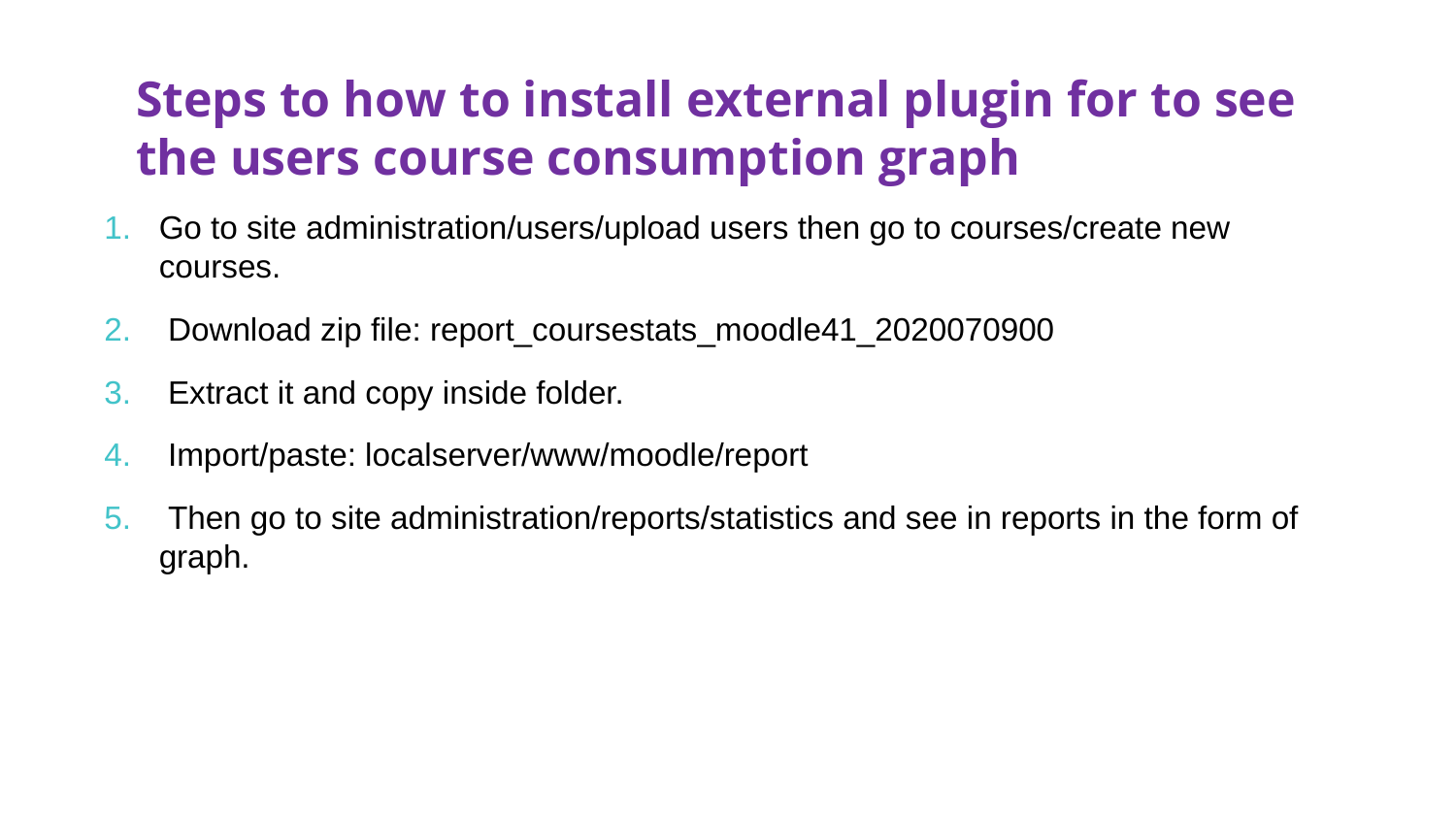

# Steps to how to install external plugin for to see the users course consumption graph
Go to site administration/users/upload users then go to courses/create new courses.
 Download zip file: report_coursestats_moodle41_2020070900
 Extract it and copy inside folder.
 Import/paste: localserver/www/moodle/report
 Then go to site administration/reports/statistics and see in reports in the form of graph.